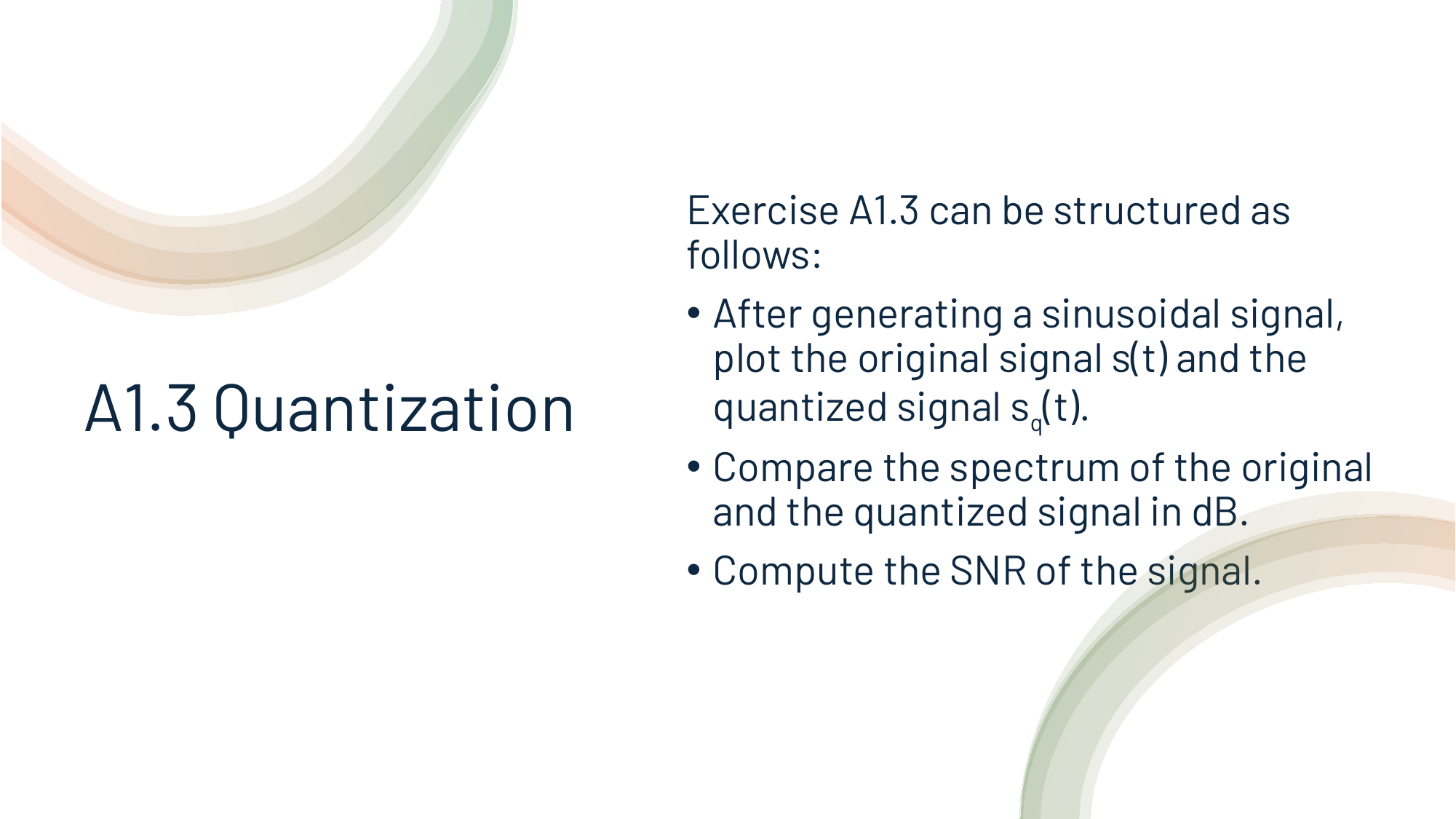

Exercise A1.3 can be structured as follows:
After generating a sinusoidal signal, plot the original signal s(t) and the quantized signal sq(t).
Compare the spectrum of the original and the quantized signal in dB.
Compute the SNR of the signal.
# A1.3 Quantization